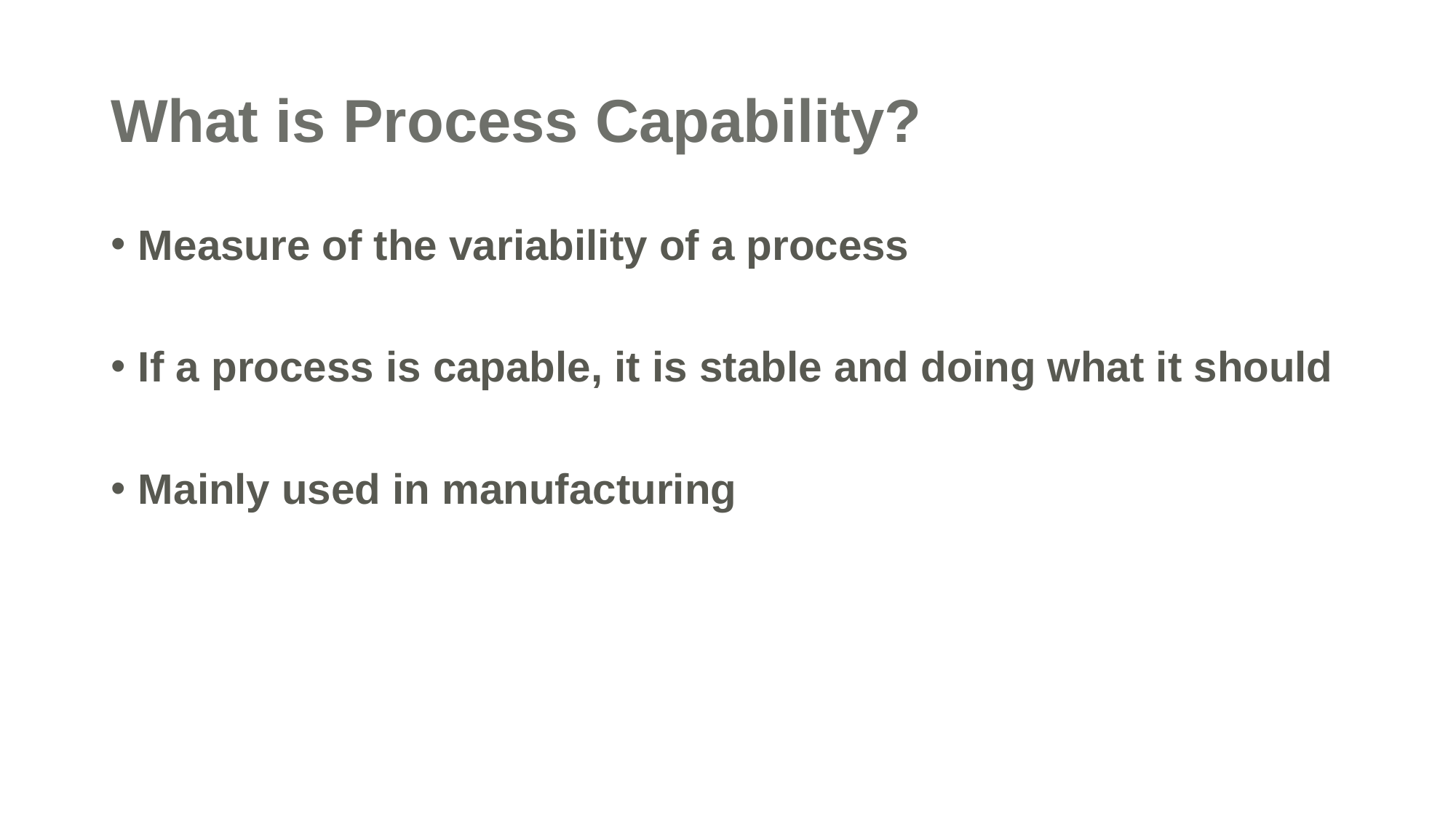

# What is Process Capability?
Measure of the variability of a process

If a process is capable, it is stable and doing what it should

Mainly used in manufacturing